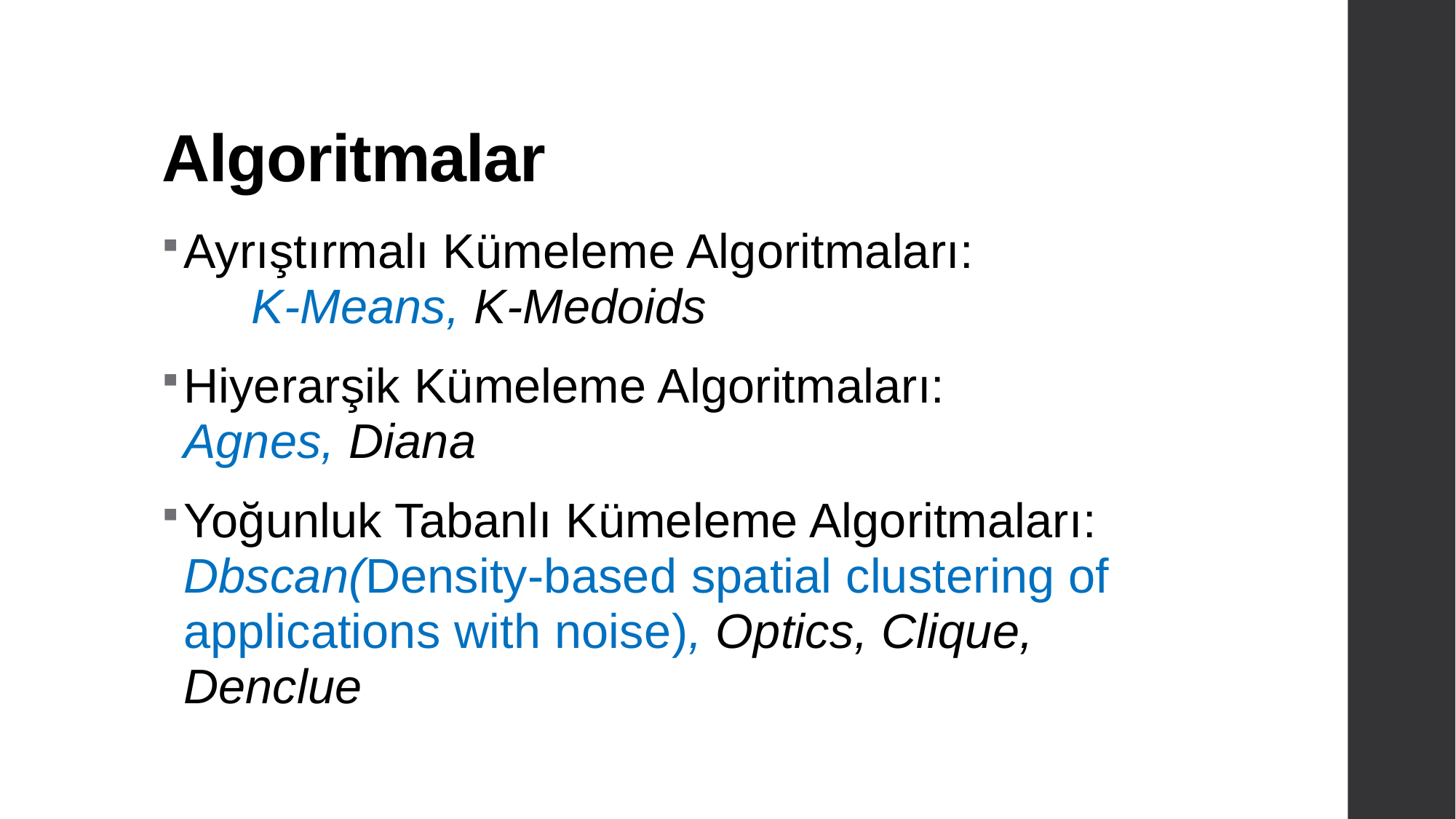

# Algoritmalar
Ayrıştırmalı Kümeleme Algoritmaları:                   K-Means, K-Medoids
Hiyerarşik Kümeleme Algoritmaları:
Agnes, Diana
Yoğunluk Tabanlı Kümeleme Algoritmaları:
Dbscan(Density-based spatial clustering of applications with noise), Optics, Clique, Denclue